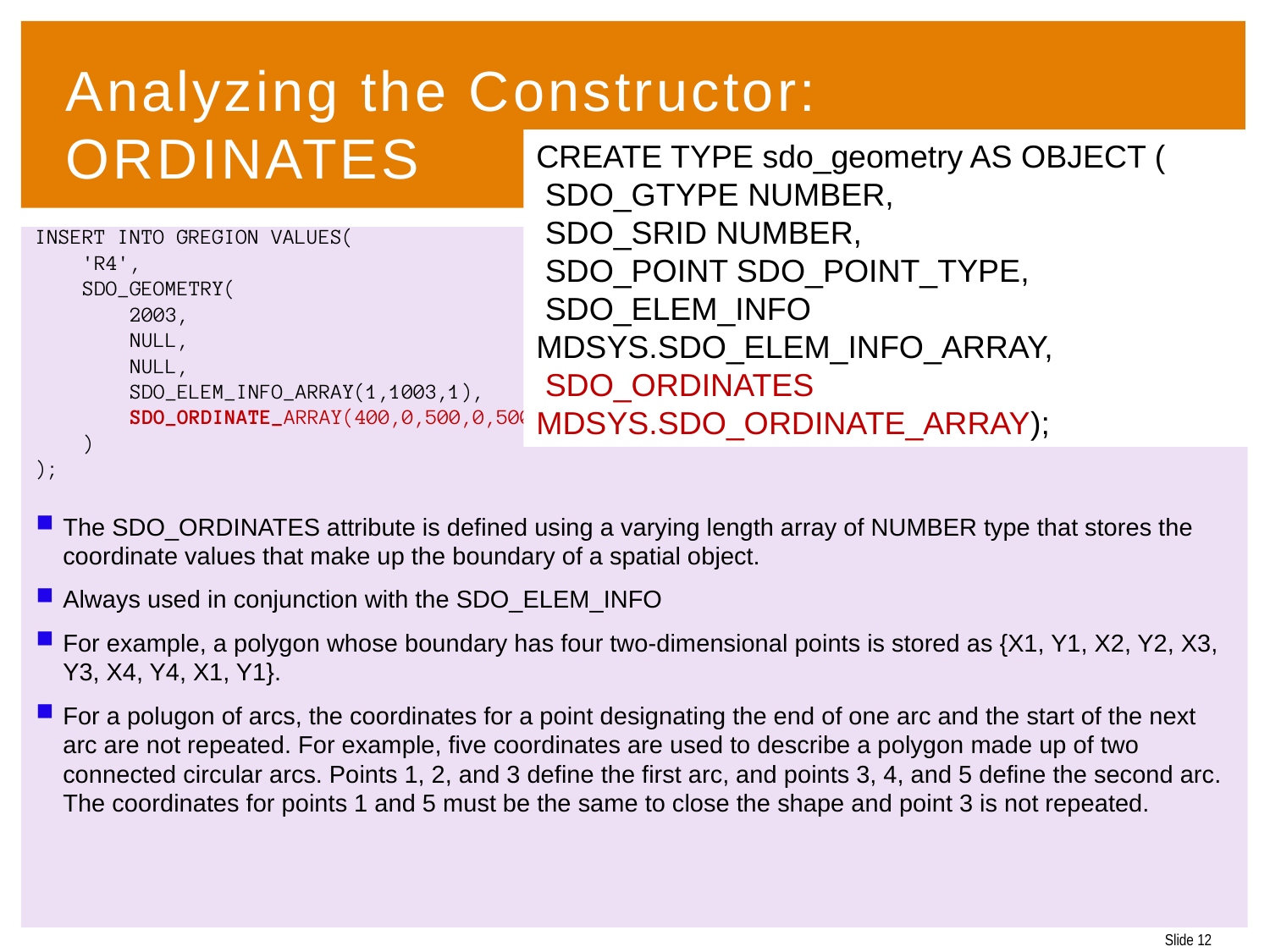

# Analyzing the Constructor: ORDINATES
CREATE TYPE sdo_geometry AS OBJECT (
 SDO_GTYPE NUMBER,
 SDO_SRID NUMBER,
 SDO_POINT SDO_POINT_TYPE,
 SDO_ELEM_INFO MDSYS.SDO_ELEM_INFO_ARRAY,
 SDO_ORDINATES MDSYS.SDO_ORDINATE_ARRAY);
INSERT INTO GREGION VALUES(
    'R4',
    SDO_GEOMETRY(
        2003,
        NULL,
        NULL,
        SDO_ELEM_INFO_ARRAY(1,1003,1),
        SDO_ORDINATE_ARRAY(400,0,500,0,500,100,400,100,400,0)
    )
);
The SDO_ORDINATES attribute is defined using a varying length array of NUMBER type that stores the coordinate values that make up the boundary of a spatial object.
Always used in conjunction with the SDO_ELEM_INFO
For example, a polygon whose boundary has four two-dimensional points is stored as {X1, Y1, X2, Y2, X3, Y3, X4, Y4, X1, Y1}.
For a polugon of arcs, the coordinates for a point designating the end of one arc and the start of the next arc are not repeated. For example, five coordinates are used to describe a polygon made up of two connected circular arcs. Points 1, 2, and 3 define the first arc, and points 3, 4, and 5 define the second arc. The coordinates for points 1 and 5 must be the same to close the shape and point 3 is not repeated.